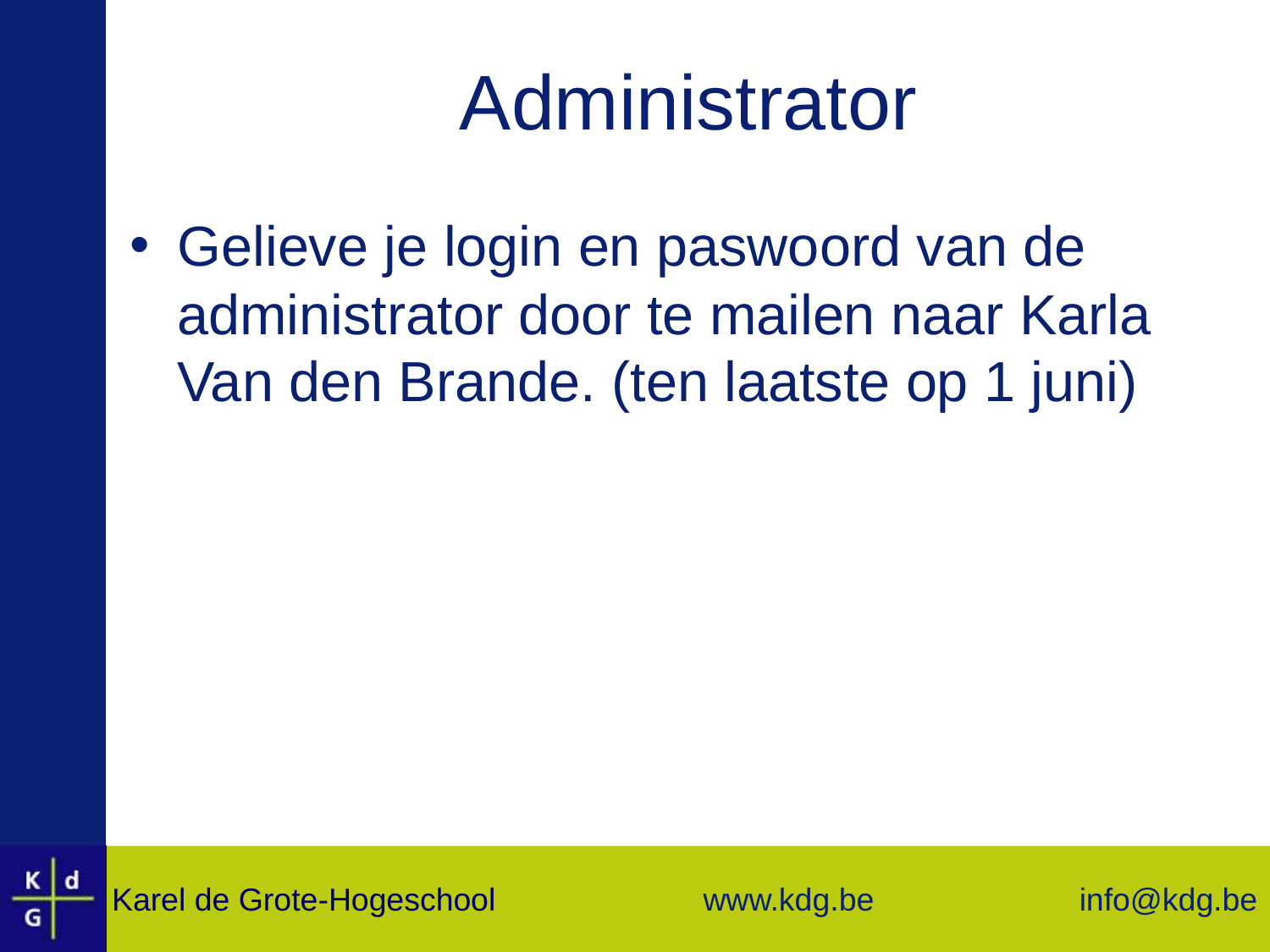

# Administrator
Gelieve je login en paswoord van de administrator door te mailen naar Karla Van den Brande. (ten laatste op 1 juni)